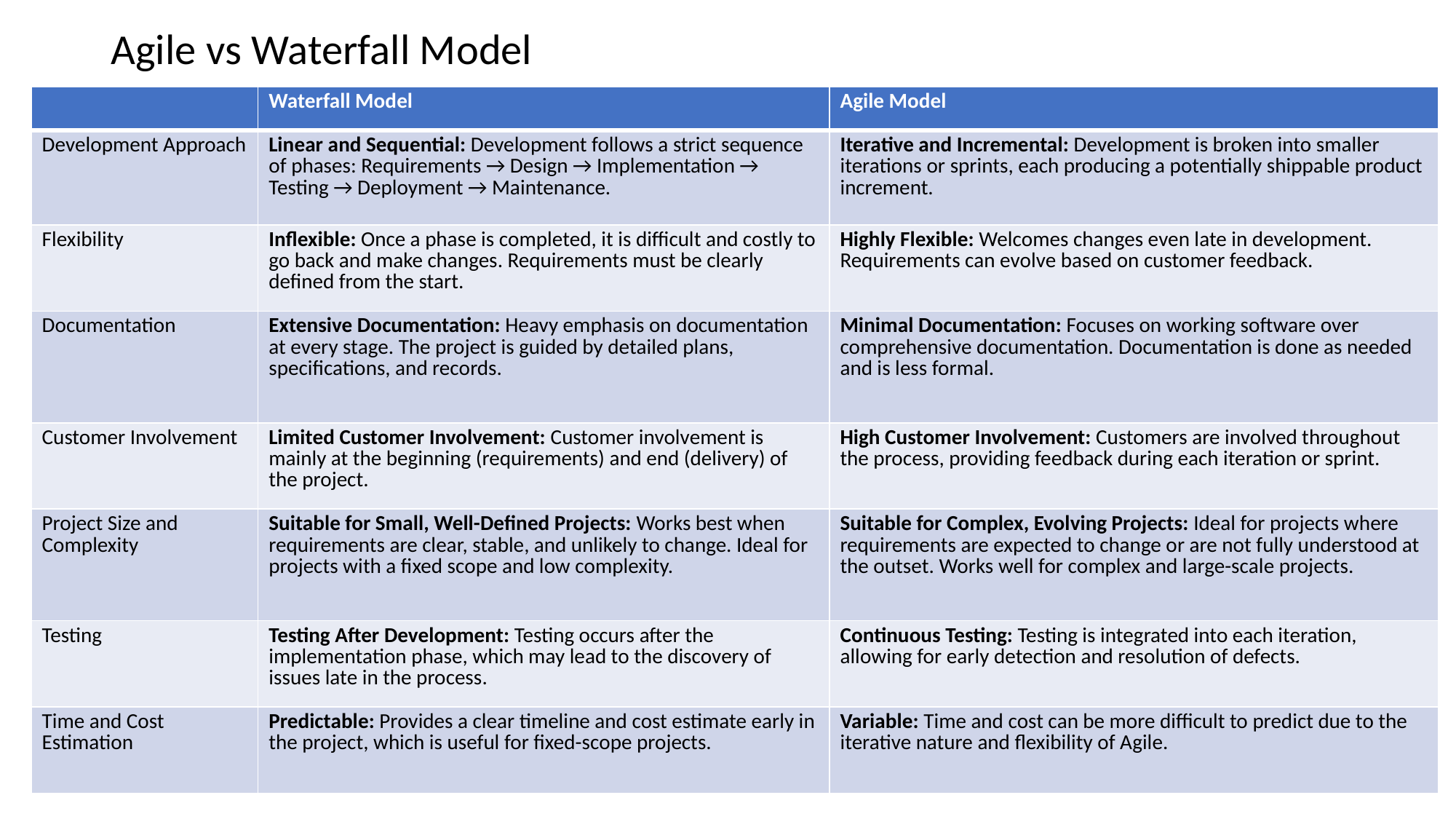

# Agile vs Waterfall Model
|  | Waterfall Model | Agile Model |
| --- | --- | --- |
| Development Approach | Linear and Sequential: Development follows a strict sequence of phases: Requirements → Design → Implementation → Testing → Deployment → Maintenance. | Iterative and Incremental: Development is broken into smaller iterations or sprints, each producing a potentially shippable product increment. |
| Flexibility | Inflexible: Once a phase is completed, it is difficult and costly to go back and make changes. Requirements must be clearly defined from the start. | Highly Flexible: Welcomes changes even late in development. Requirements can evolve based on customer feedback. |
| Documentation | Extensive Documentation: Heavy emphasis on documentation at every stage. The project is guided by detailed plans, specifications, and records. | Minimal Documentation: Focuses on working software over comprehensive documentation. Documentation is done as needed and is less formal. |
| Customer Involvement | Limited Customer Involvement: Customer involvement is mainly at the beginning (requirements) and end (delivery) of the project. | High Customer Involvement: Customers are involved throughout the process, providing feedback during each iteration or sprint. |
| Project Size and Complexity | Suitable for Small, Well-Defined Projects: Works best when requirements are clear, stable, and unlikely to change. Ideal for projects with a fixed scope and low complexity. | Suitable for Complex, Evolving Projects: Ideal for projects where requirements are expected to change or are not fully understood at the outset. Works well for complex and large-scale projects. |
| Testing | Testing After Development: Testing occurs after the implementation phase, which may lead to the discovery of issues late in the process. | Continuous Testing: Testing is integrated into each iteration, allowing for early detection and resolution of defects. |
| Time and Cost Estimation | Predictable: Provides a clear timeline and cost estimate early in the project, which is useful for fixed-scope projects. | Variable: Time and cost can be more difficult to predict due to the iterative nature and flexibility of Agile. |